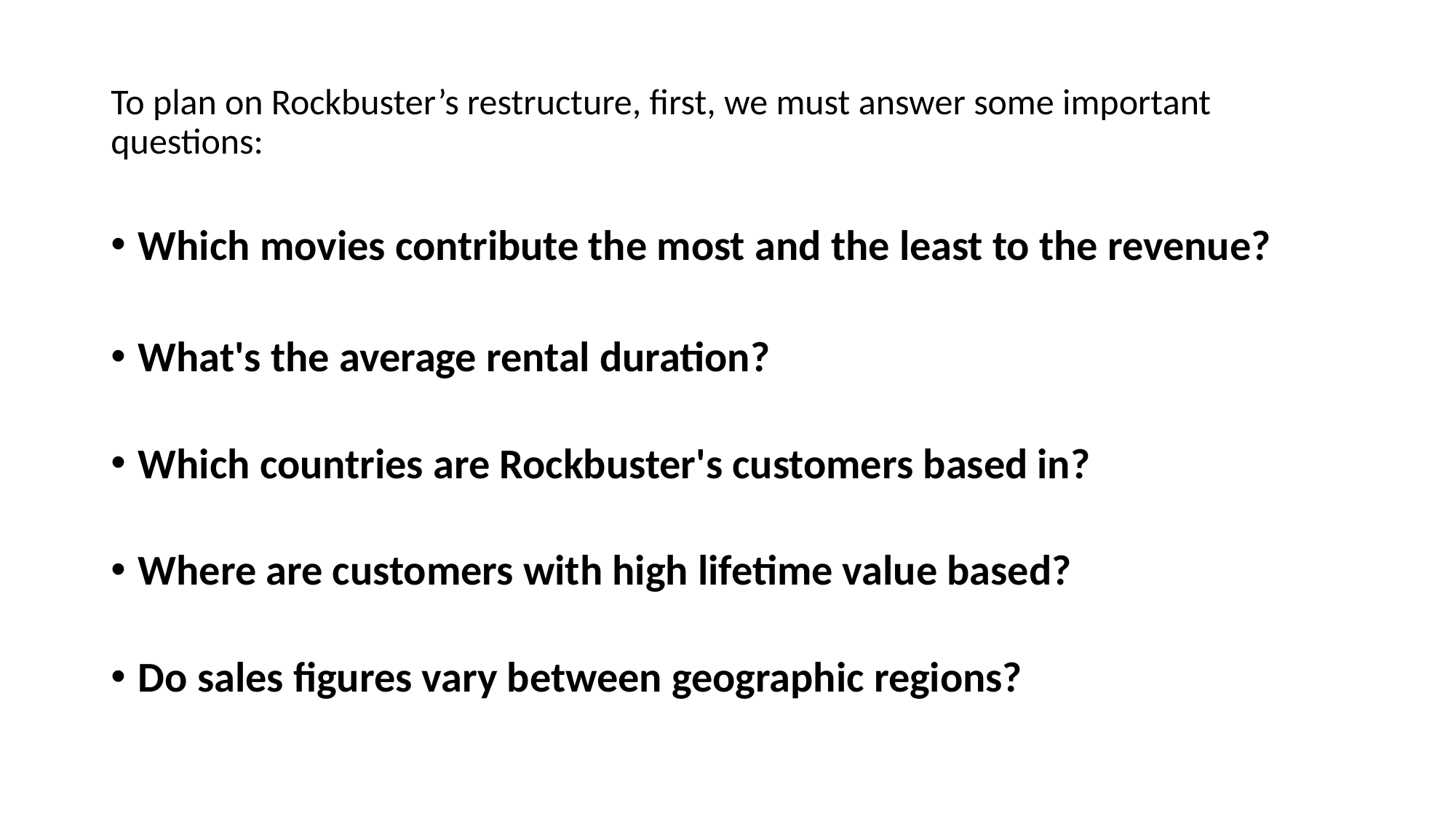

# To plan on Rockbuster’s restructure, first, we must answer some important questions:
Which movies contribute the most and the least to the revenue?
What's the average rental duration?
Which countries are Rockbuster's customers based in?
Where are customers with high lifetime value based?
Do sales figures vary between geographic regions?